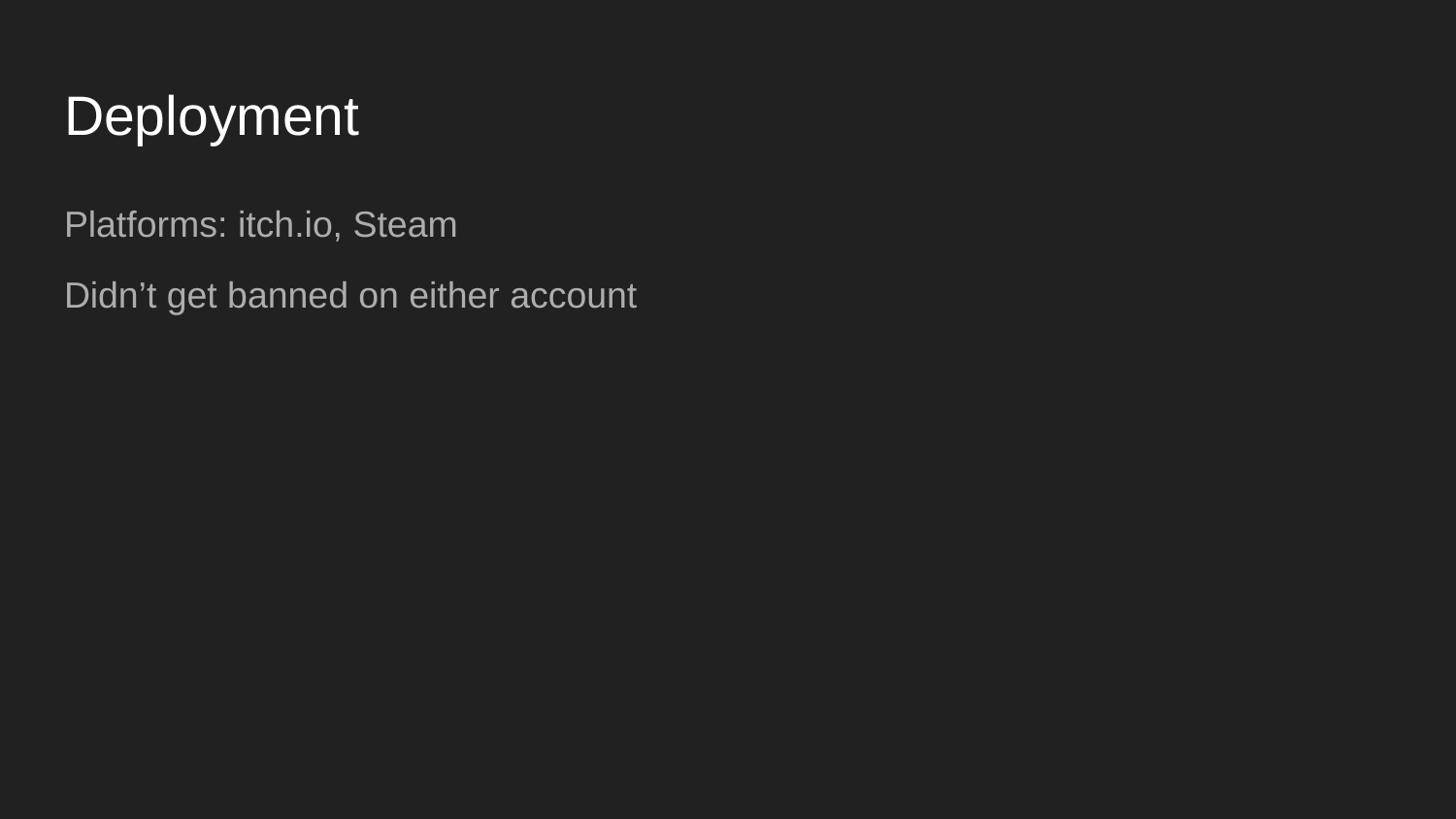

# Deployment
Platforms: itch.io, Steam
Didn’t get banned on either account